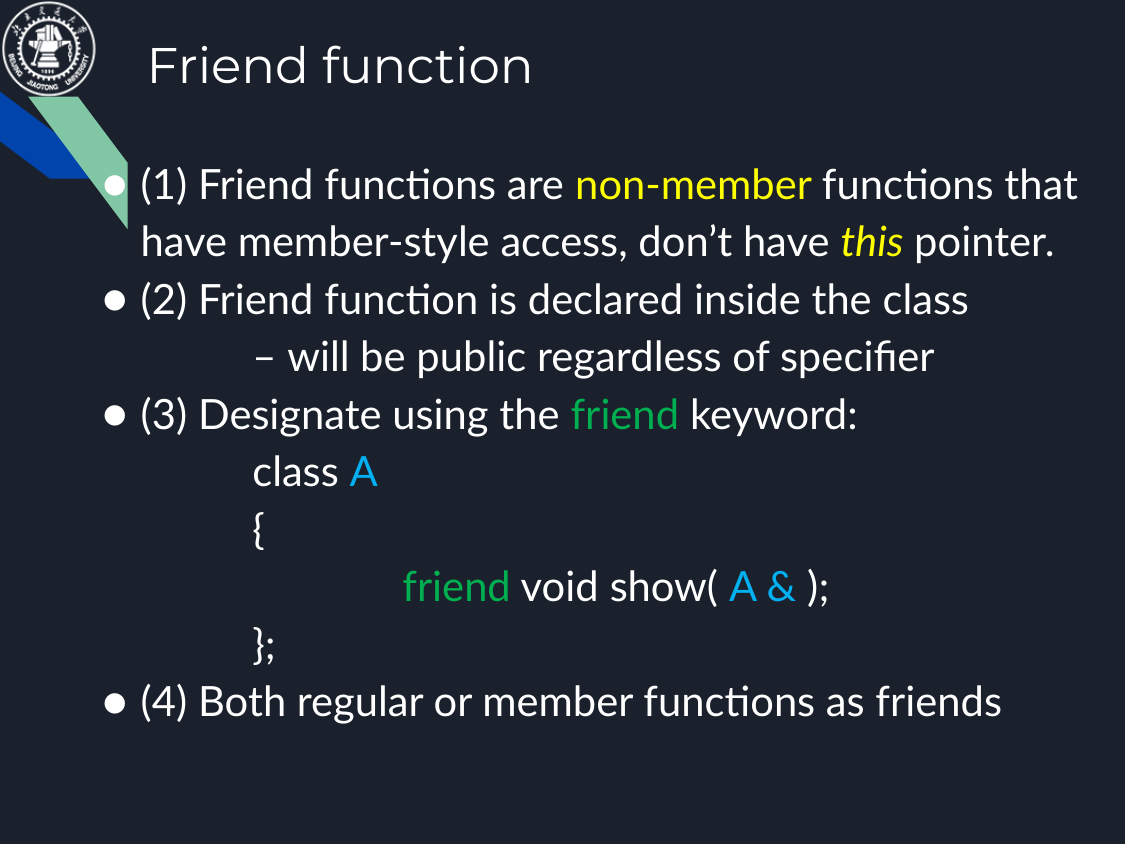

# Friend function
(1) Friend functions are non-member functions that have member-style access, don’t have this pointer.
(2) Friend function is declared inside the class
 	– will be public regardless of specifier
(3) Designate using the friend keyword:
	class A
	{
		friend void show( A & );
	};
(4) Both regular or member functions as friends